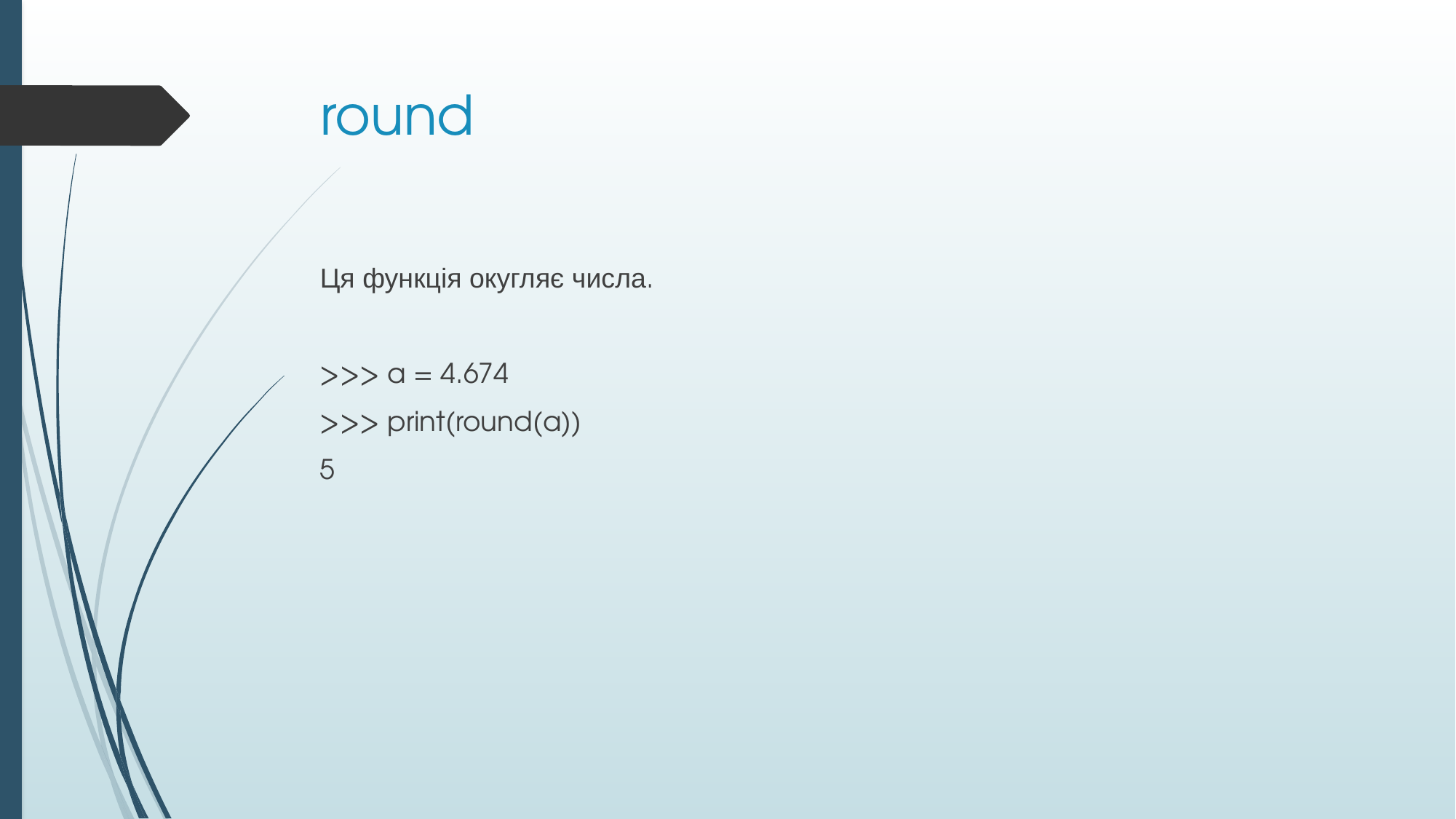

# round
Ця функція окугляє числа.

>>> a = 4.674
>>> print(round(a))
5